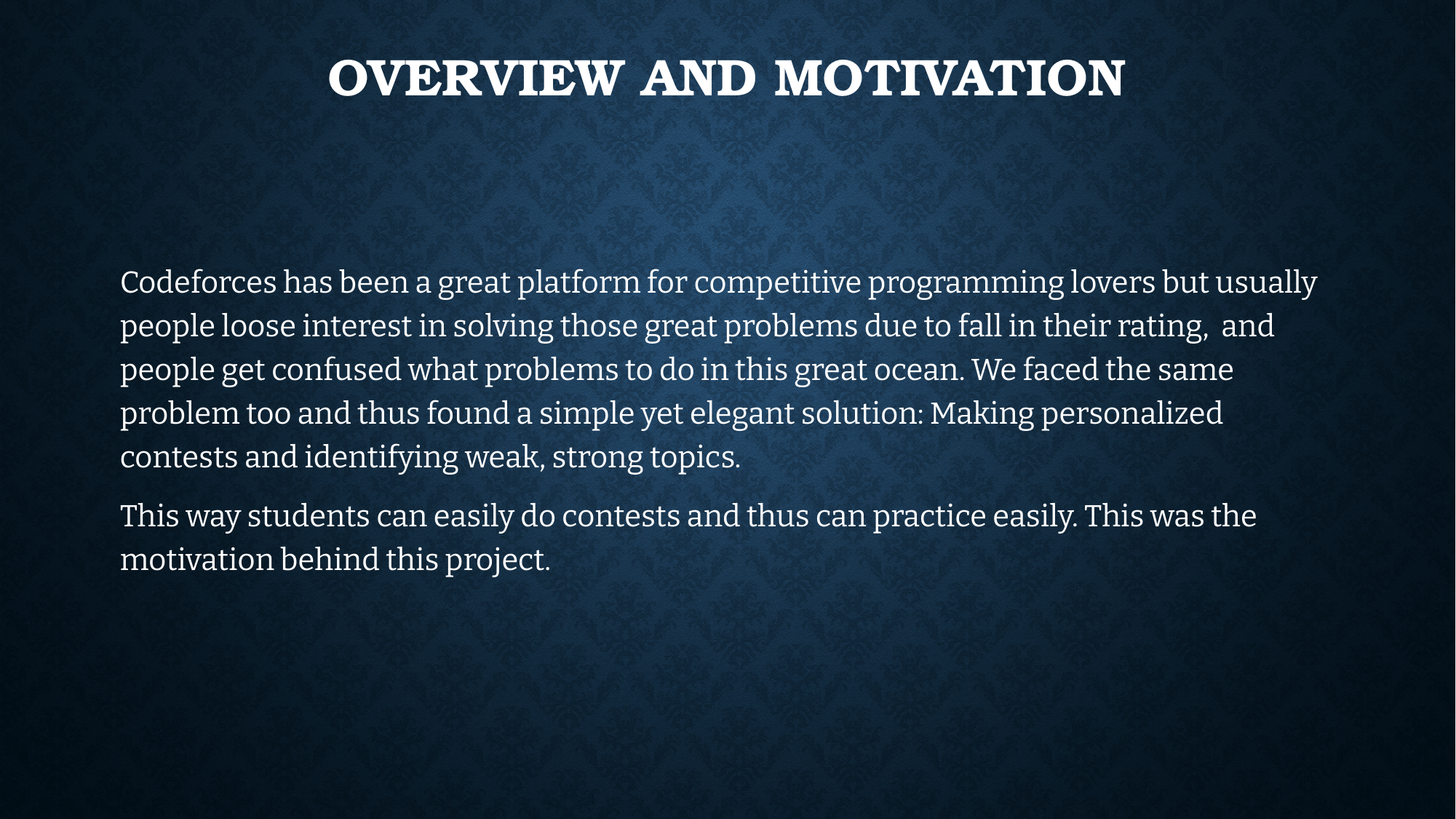

# OVERVIEW AND MOTIVATION
Codeforces has been a great platform for competitive programming lovers but usually people loose interest in solving those great problems due to fall in their rating,  and people get confused what problems to do in this great ocean. We faced the same problem too and thus found a simple yet elegant solution: Making personalized contests and identifying weak, strong topics.
This way students can easily do contests and thus can practice easily. This was the motivation behind this project.